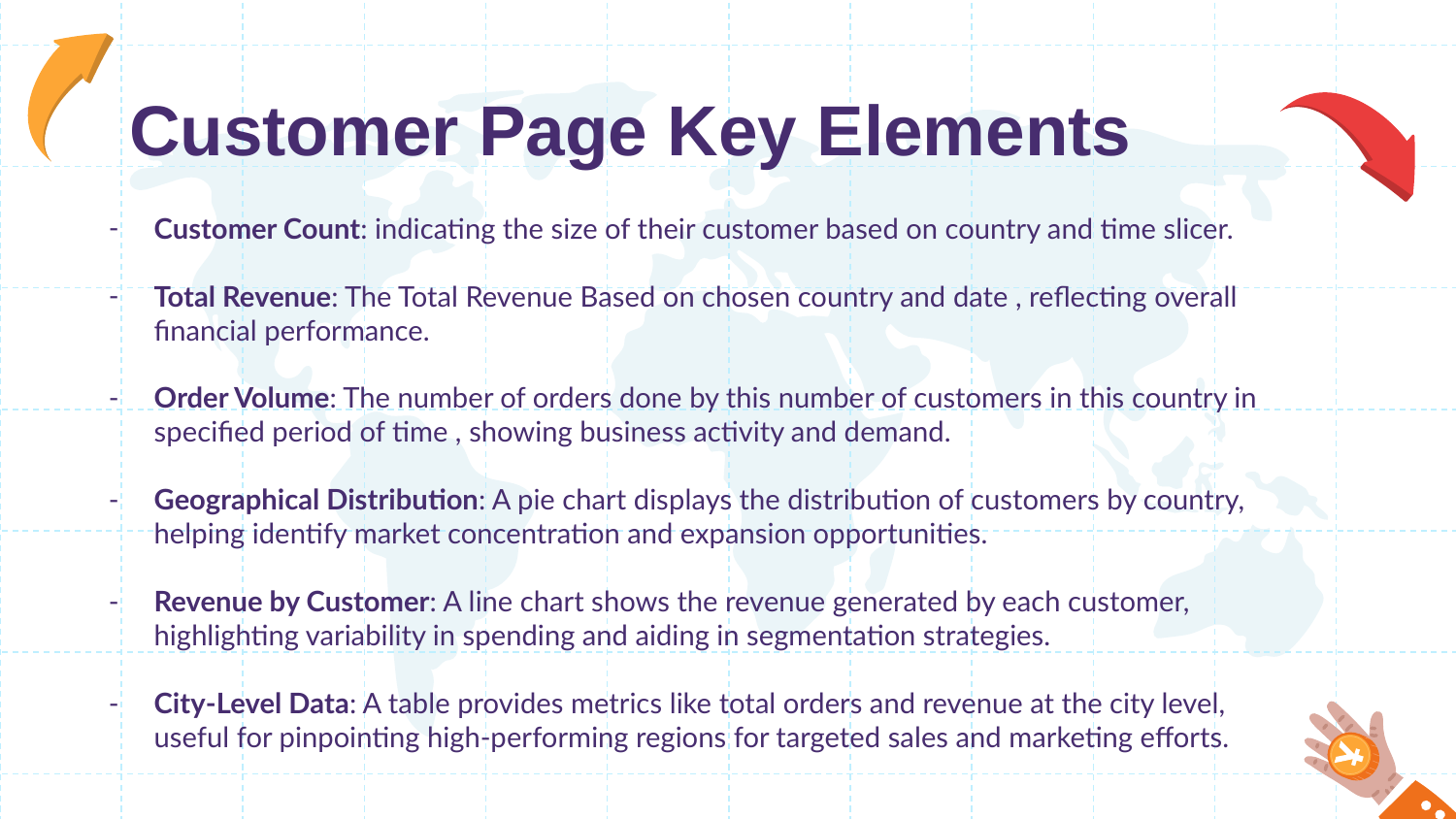

# Customer Page Key Elements

Customer Count: indicating the size of their customer based on country and time slicer.

Total Revenue: The Total Revenue Based on chosen country and date , reflecting overall financial performance.

Order Volume: The number of orders done by this number of customers in this country in specified period of time , showing business activity and demand.

Geographical Distribution: A pie chart displays the distribution of customers by country, helping identify market concentration and expansion opportunities.

Revenue by Customer: A line chart shows the revenue generated by each customer, highlighting variability in spending and aiding in segmentation strategies.

City-Level Data: A table provides metrics like total orders and revenue at the city level, useful for pinpointing high-performing regions for targeted sales and marketing efforts.